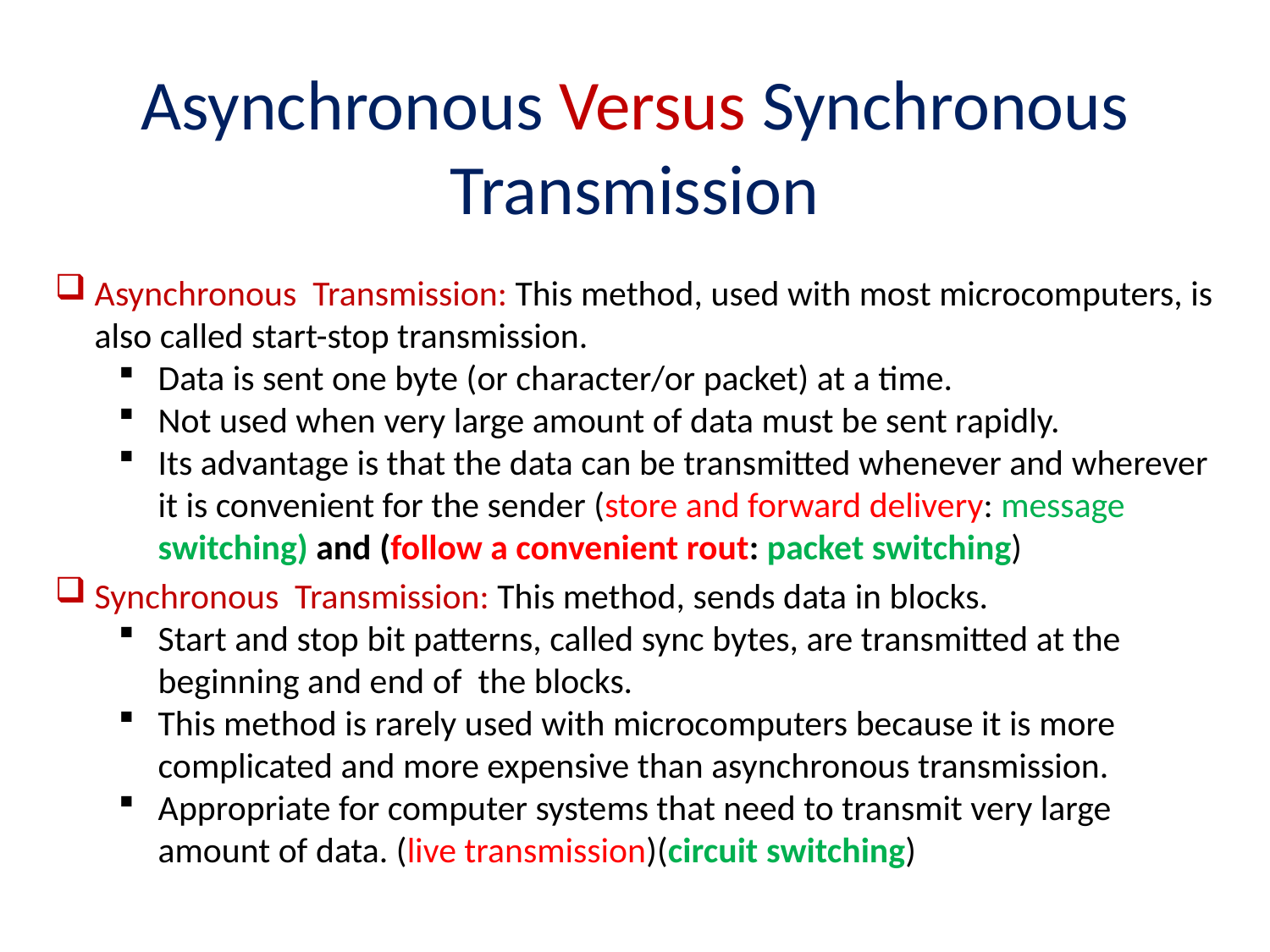

Asynchronous Versus Synchronous Transmission
Asynchronous  Transmission: This method, used with most microcomputers, is also called start-stop transmission.
Data is sent one byte (or character/or packet) at a time.
Not used when very large amount of data must be sent rapidly.
Its advantage is that the data can be transmitted whenever and wherever it is convenient for the sender (store and forward delivery: message switching) and (follow a convenient rout: packet switching)

Synchronous  Transmission: This method, sends data in blocks.
Start and stop bit patterns, called sync bytes, are transmitted at the beginning and end of  the blocks.
This method is rarely used with microcomputers because it is more complicated and more expensive than asynchronous transmission.
Appropriate for computer systems that need to transmit very large amount of data. (live transmission)(circuit switching)